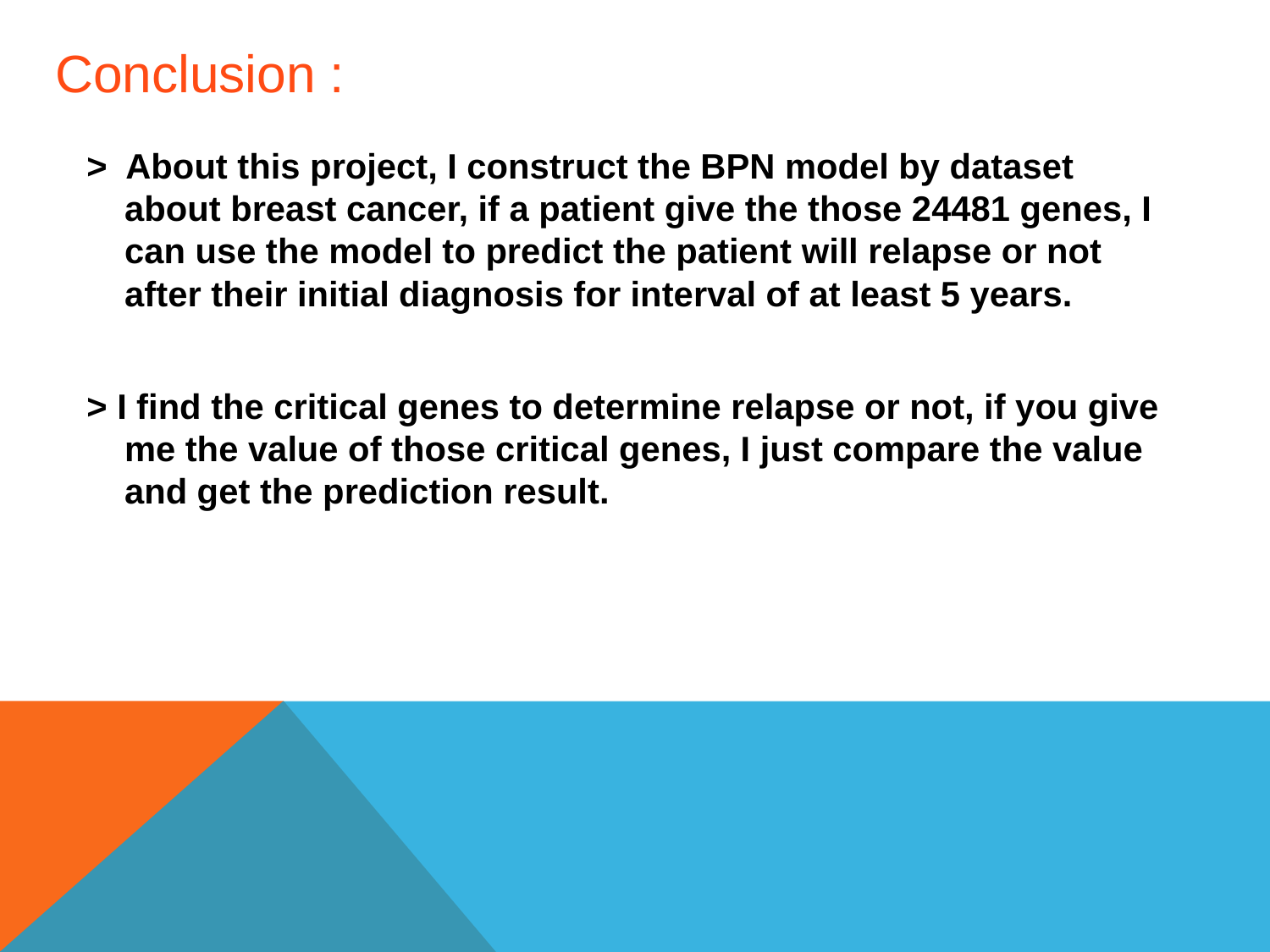

# Conclusion :
 >  About this project, I construct the BPN model by dataset about breast cancer, if a patient give the those 24481 genes, I can use the model to predict the patient will relapse or not after their initial diagnosis for interval of at least 5 years.

 > I find the critical genes to determine relapse or not, if you give me the value of those critical genes, I just compare the value and get the prediction result.